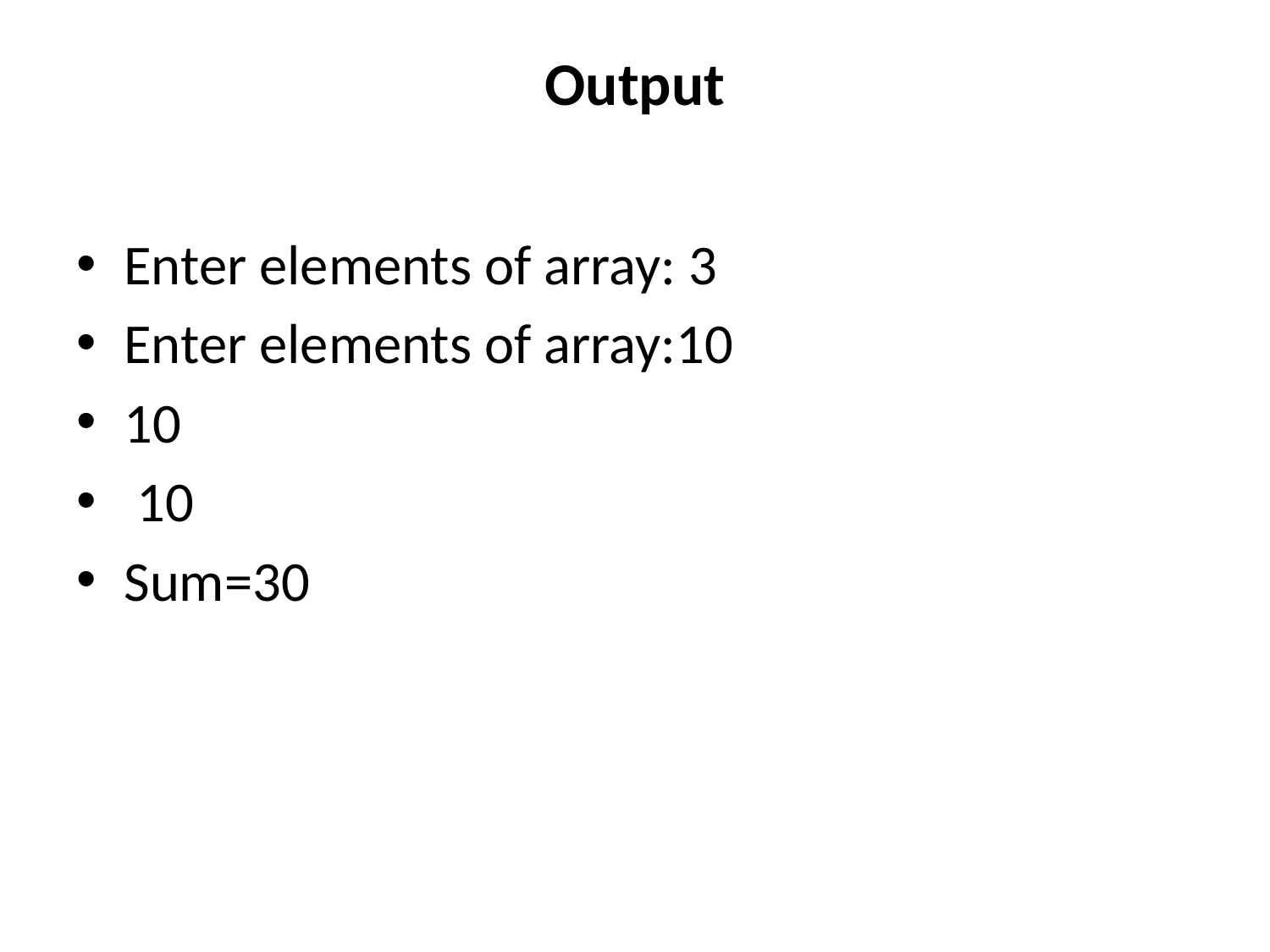

# Output
Enter elements of array: 3
Enter elements of array:10
10
 10
Sum=30